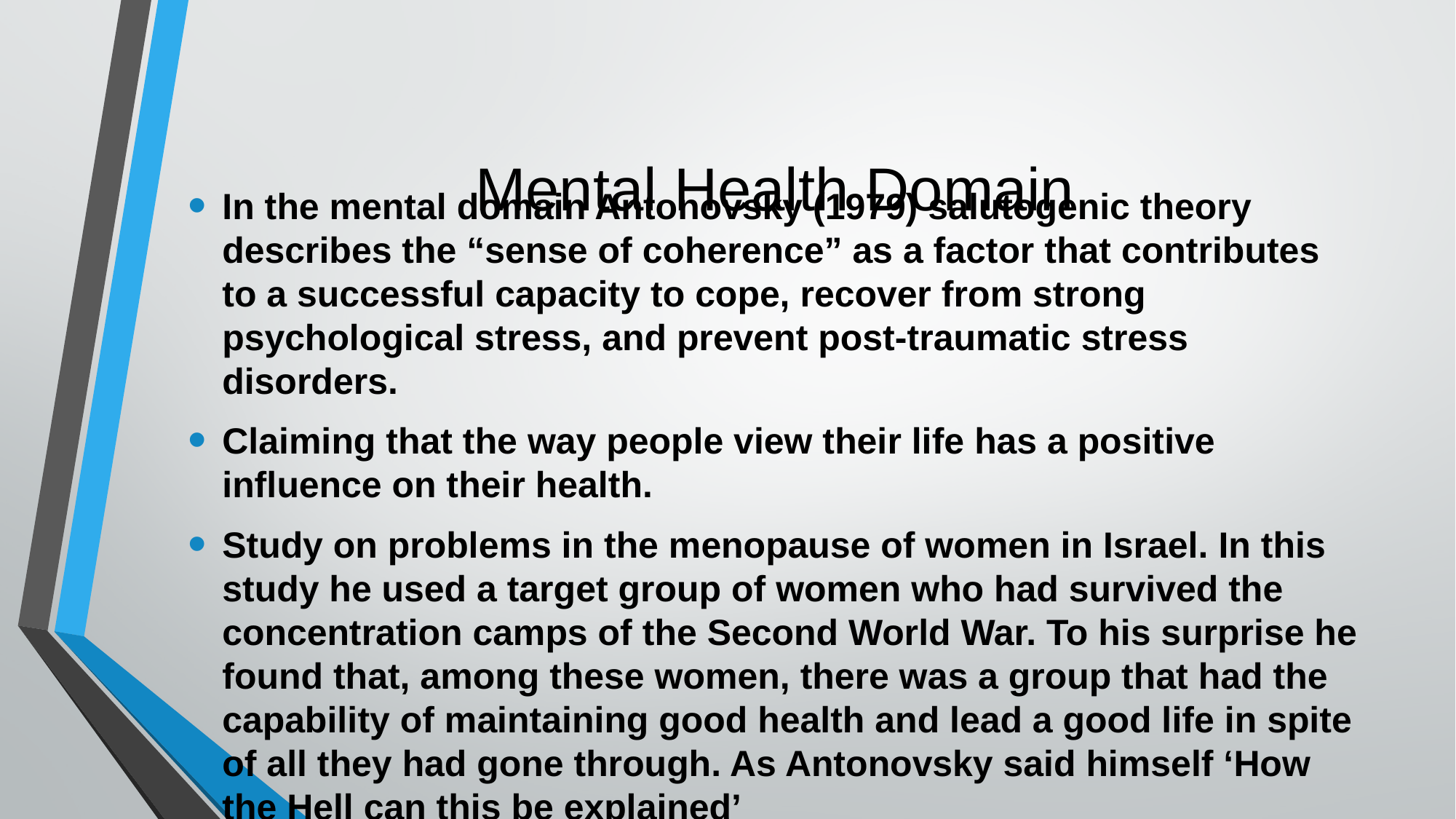

# Mental Health Domain
In the mental domain Antonovsky (1979) salutogenic theory  describes the “sense of coherence” as a factor that contributes to a successful capacity to cope, recover from strong psychological stress, and prevent post-traumatic stress disorders.
Claiming that the way people view their life has a positive influence on their health.
Study on problems in the menopause of women in Israel. In this study he used a target group of women who had survived the concentration camps of the Second World War. To his surprise he found that, among these women, there was a group that had the capability of maintaining good health and lead a good life in spite of all they had gone through. As Antonovsky said himself ‘How the Hell can this be explained’